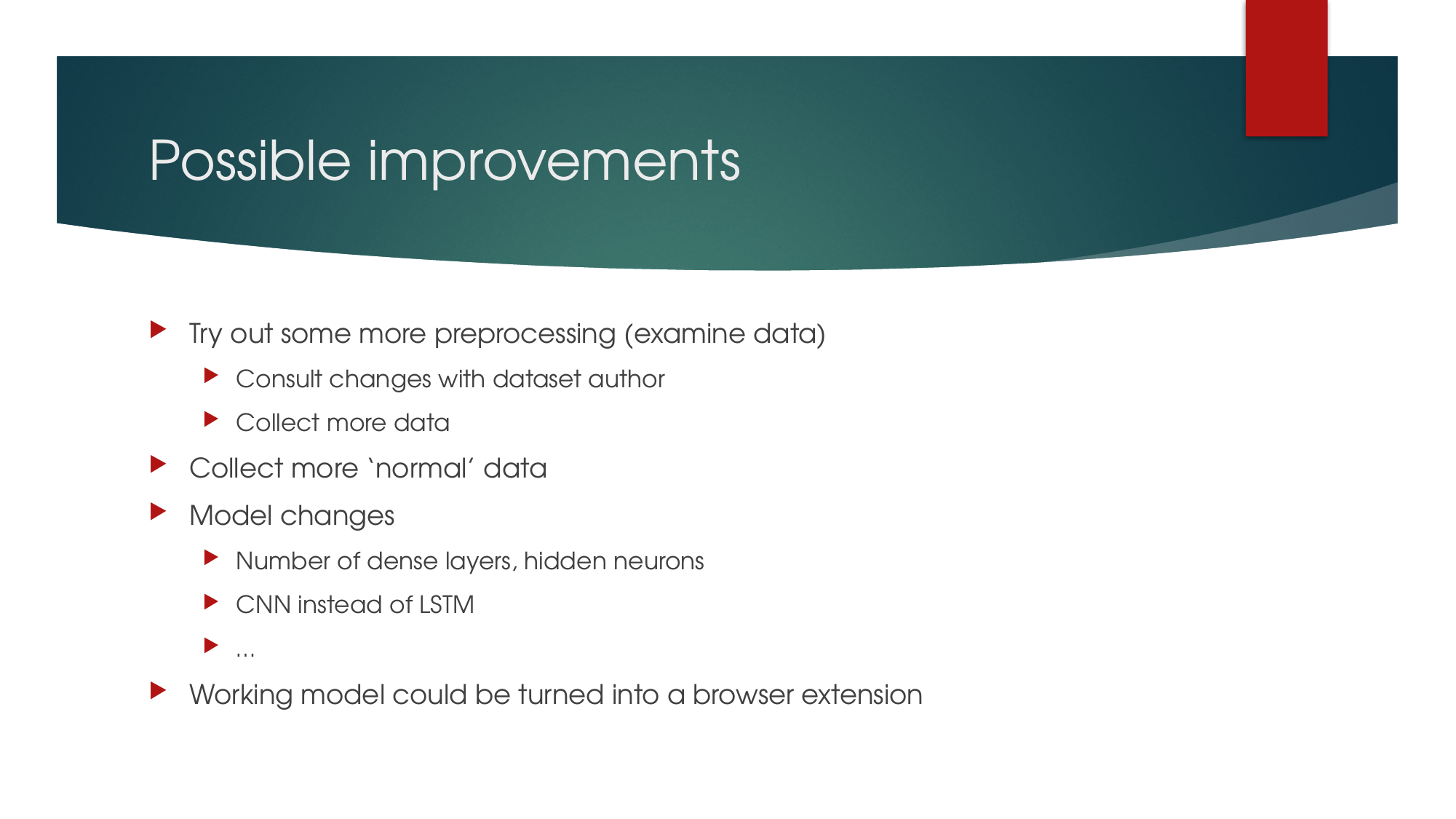

# Possible improvements
Try out some more preprocessing (examine data)
Consult changes with dataset author
Collect more data
Collect more ‘normal’ data
Model changes
Number of dense layers, hidden neurons
CNN instead of LSTM
…
Working model could be turned into a browser extension